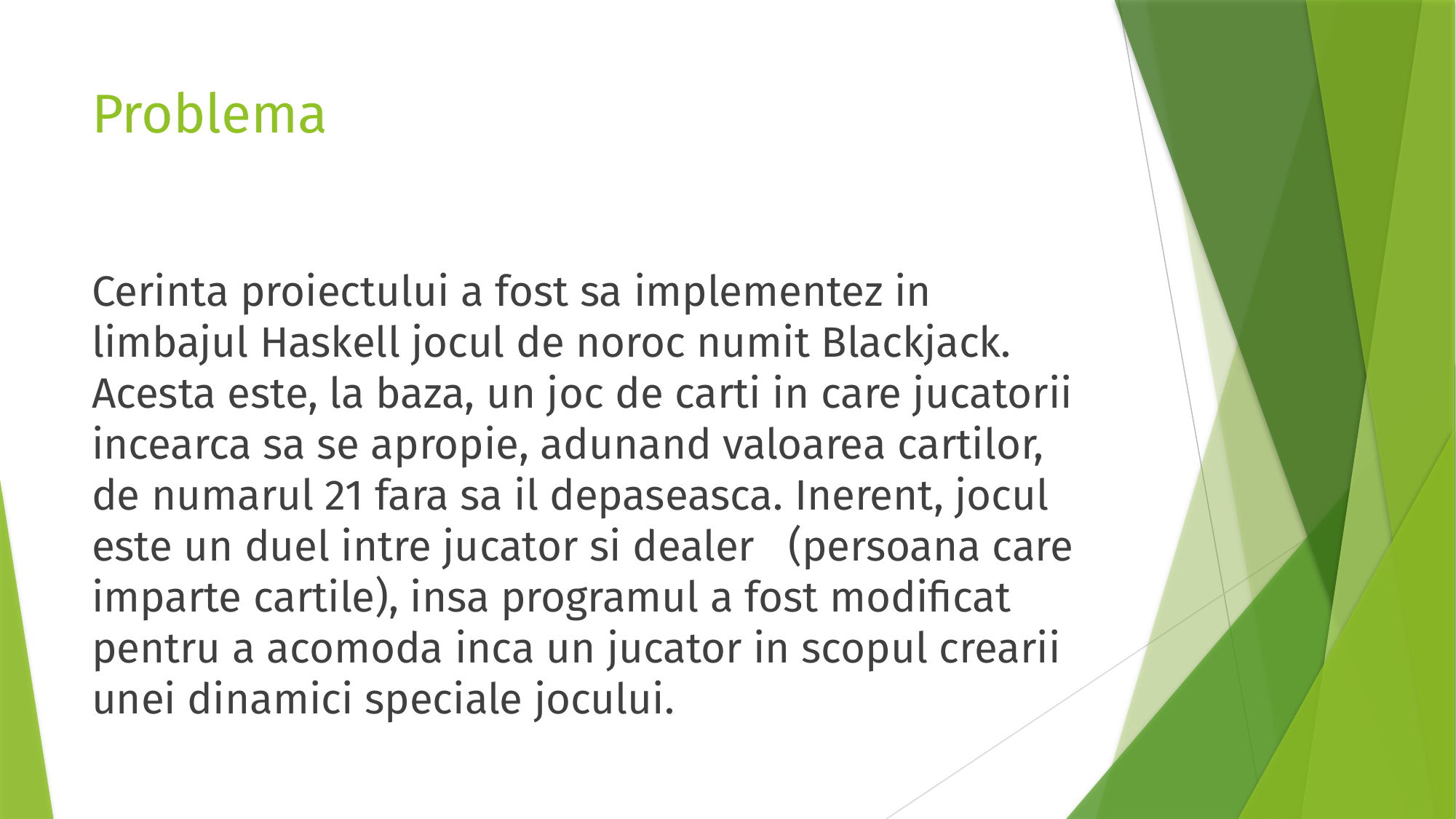

# Problema
Cerinta proiectului a fost sa implementez in limbajul Haskell jocul de noroc numit Blackjack. Acesta este, la baza, un joc de carti in care jucatorii incearca sa se apropie, adunand valoarea cartilor, de numarul 21 fara sa il depaseasca. Inerent, jocul este un duel intre jucator si dealer   (persoana care imparte cartile), insa programul a fost modificat pentru a acomoda inca un jucator in scopul crearii unei dinamici speciale jocului.